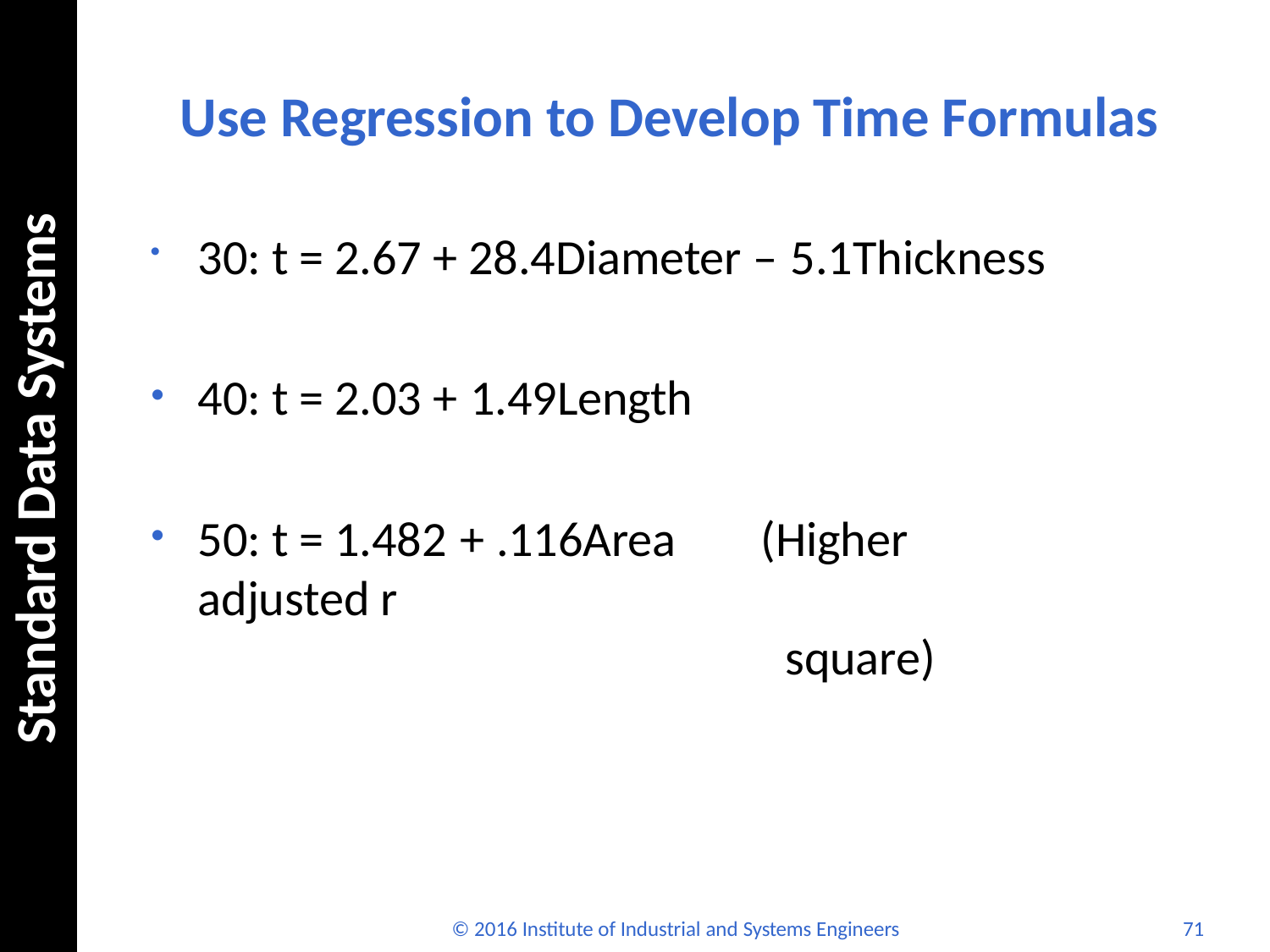

# Use Regression to Develop Time Formulas
Standard Data Systems
30: t = 2.67 + 28.4Diameter – 5.1Thickness

40: t = 2.03 + 1.49Length

50: t = 1.482 + .116Area	(Higher adjusted r
square)
© 2016 Institute of Industrial and Systems Engineers
71